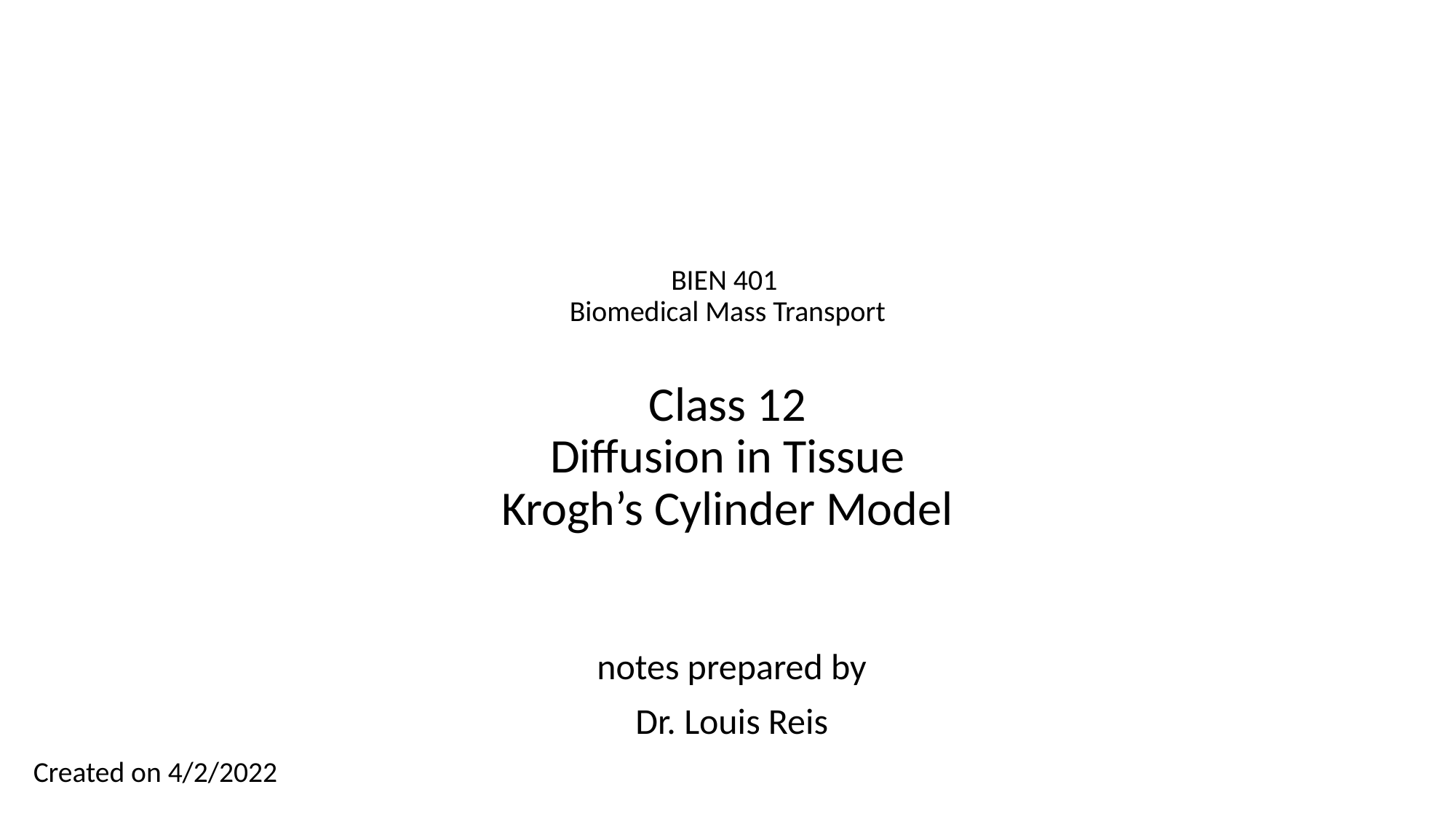

# BIEN 401 Biomedical Mass Transport Class 12 Diffusion in Tissue Krogh’s Cylinder Model
notes prepared by
Dr. Louis Reis
Created on 4/2/2022